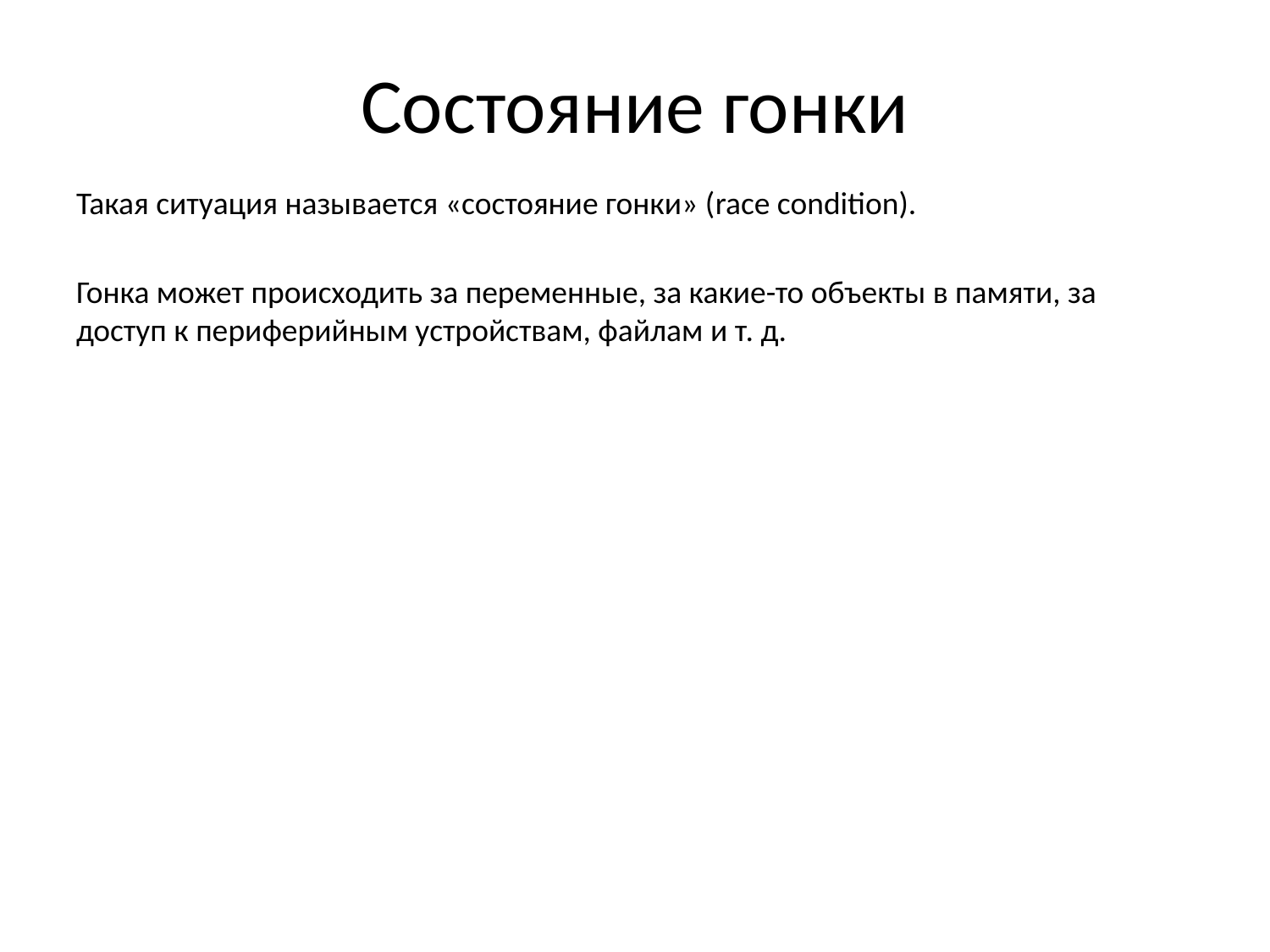

# Состояние гонки
Такая ситуация называется «состояние гонки» (race condition).

Гонка может происходить за переменные, за какие-то объекты в памяти, за доступ к периферийным устройствам, файлам и т. д.